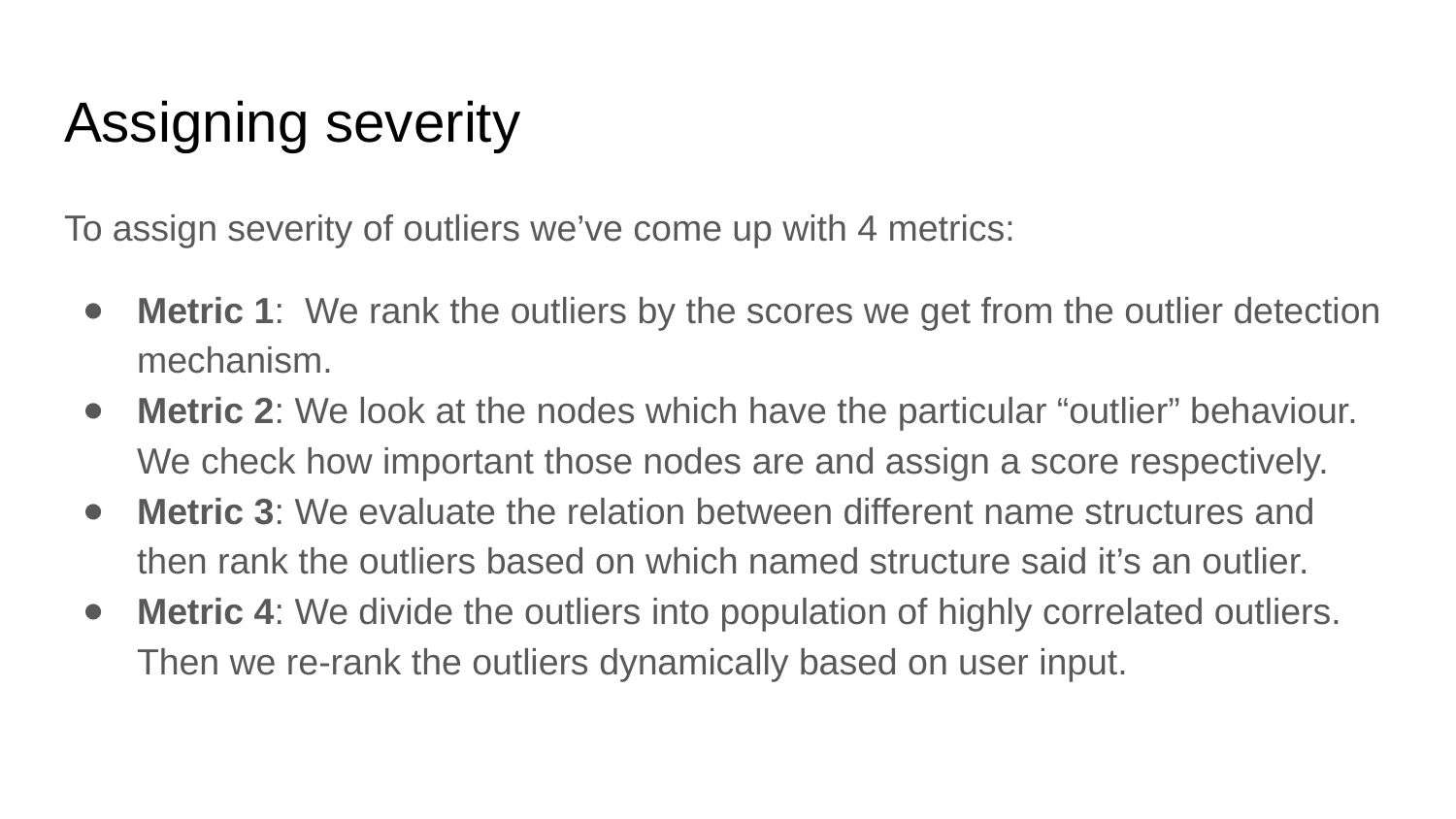

# Assigning severity
To assign severity of outliers we’ve come up with 4 metrics:
Metric 1:  We rank the outliers by the scores we get from the outlier detection mechanism.
Metric 2: We look at the nodes which have the particular “outlier” behaviour. We check how important those nodes are and assign a score respectively.
Metric 3: We evaluate the relation between different name structures and then rank the outliers based on which named structure said it’s an outlier.
Metric 4: We divide the outliers into population of highly correlated outliers. Then we re-rank the outliers dynamically based on user input.